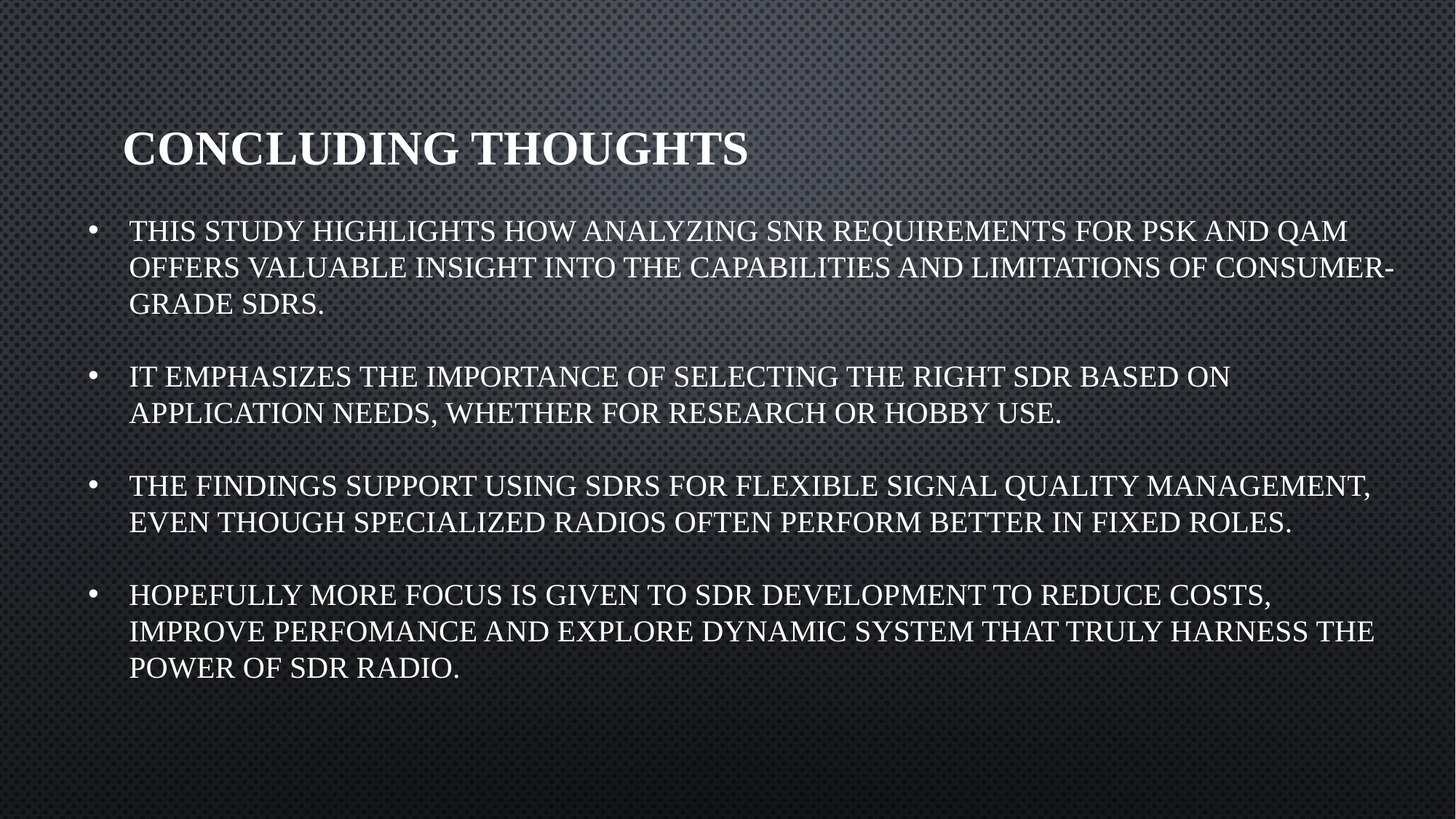

# Concluding THOUGHTS
THIS STUDY HIGHLIGHTS HOW ANALYZING SNR REQUIREMENTS FOR PSK AND QAM OFFERS VALUABLE INSIGHT INTO THE CAPABILITIES AND LIMITATIONS OF CONSUMER-GRADE SDRS.

IT EMPHASIZES THE IMPORTANCE OF SELECTING THE RIGHT SDR BASED ON APPLICATION NEEDS, WHETHER FOR RESEARCH OR HOBBY USE.

THE FINDINGS SUPPORT USING SDRS FOR FLEXIBLE SIGNAL QUALITY MANAGEMENT, EVEN THOUGH SPECIALIZED RADIOS OFTEN PERFORM BETTER IN FIXED ROLES.

HOPEFULLY MORE FOCUS IS GIVEN TO SDR DEVELOPMENT TO REDUCE COSTS, IMPROVE PERFOMANCE AND EXPLORE DYNAMIC SYSTEM THAT TRULY HARNESS THE POWER OF SDR RADIO.